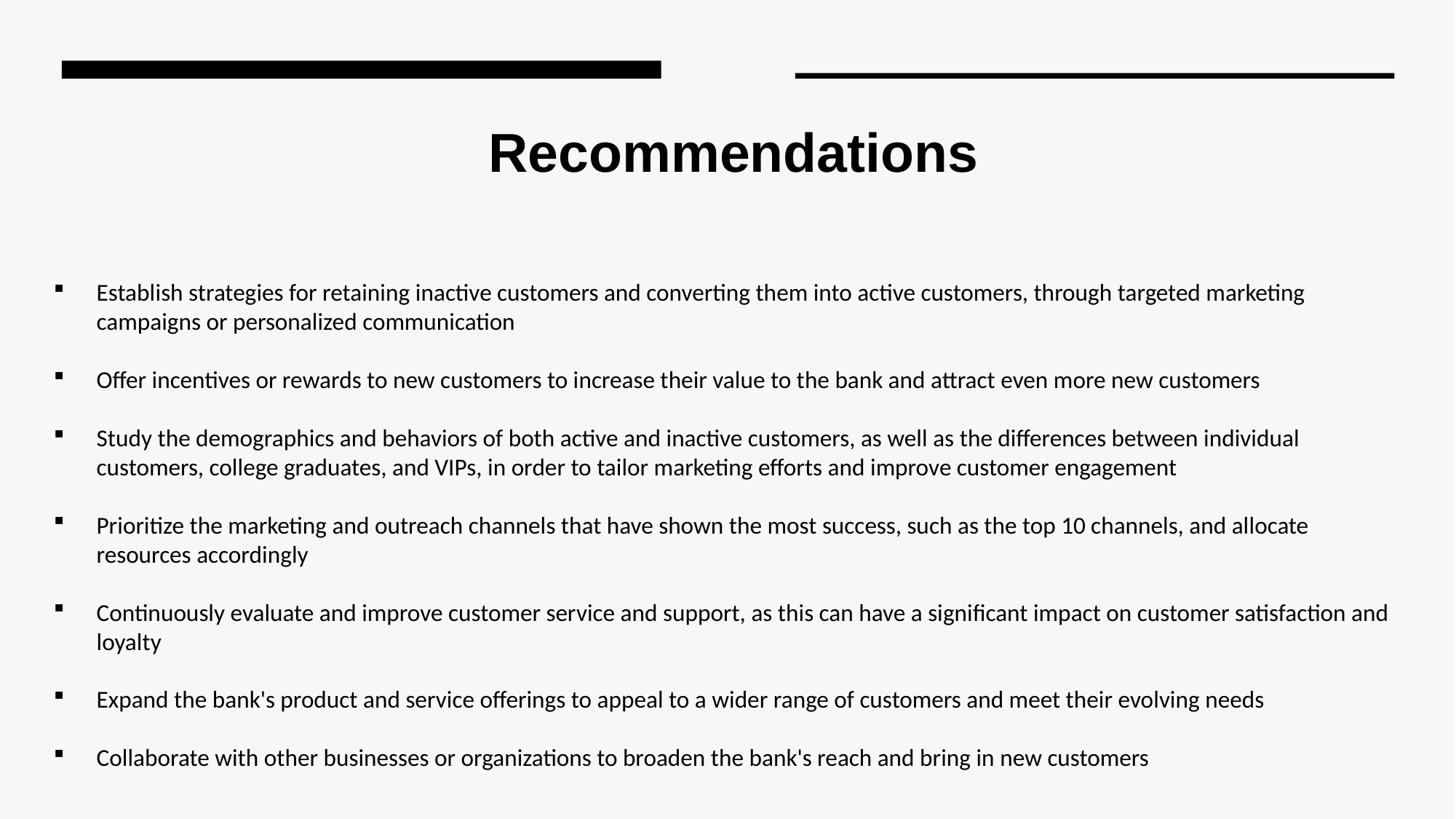

# Recommendations

Establish strategies for retaining inactive customers and converting them into active customers, through targeted marketing campaigns or personalized communication

Offer incentives or rewards to new customers to increase their value to the bank and attract even more new customers

Study the demographics and behaviors of both active and inactive customers, as well as the differences between individual customers, college graduates, and VIPs, in order to tailor marketing efforts and improve customer engagement

Prioritize the marketing and outreach channels that have shown the most success, such as the top 10 channels, and allocate resources accordingly

Continuously evaluate and improve customer service and support, as this can have a significant impact on customer satisfaction and loyalty

Expand the bank's product and service offerings to appeal to a wider range of customers and meet their evolving needs

Collaborate with other businesses or organizations to broaden the bank's reach and bring in new customers